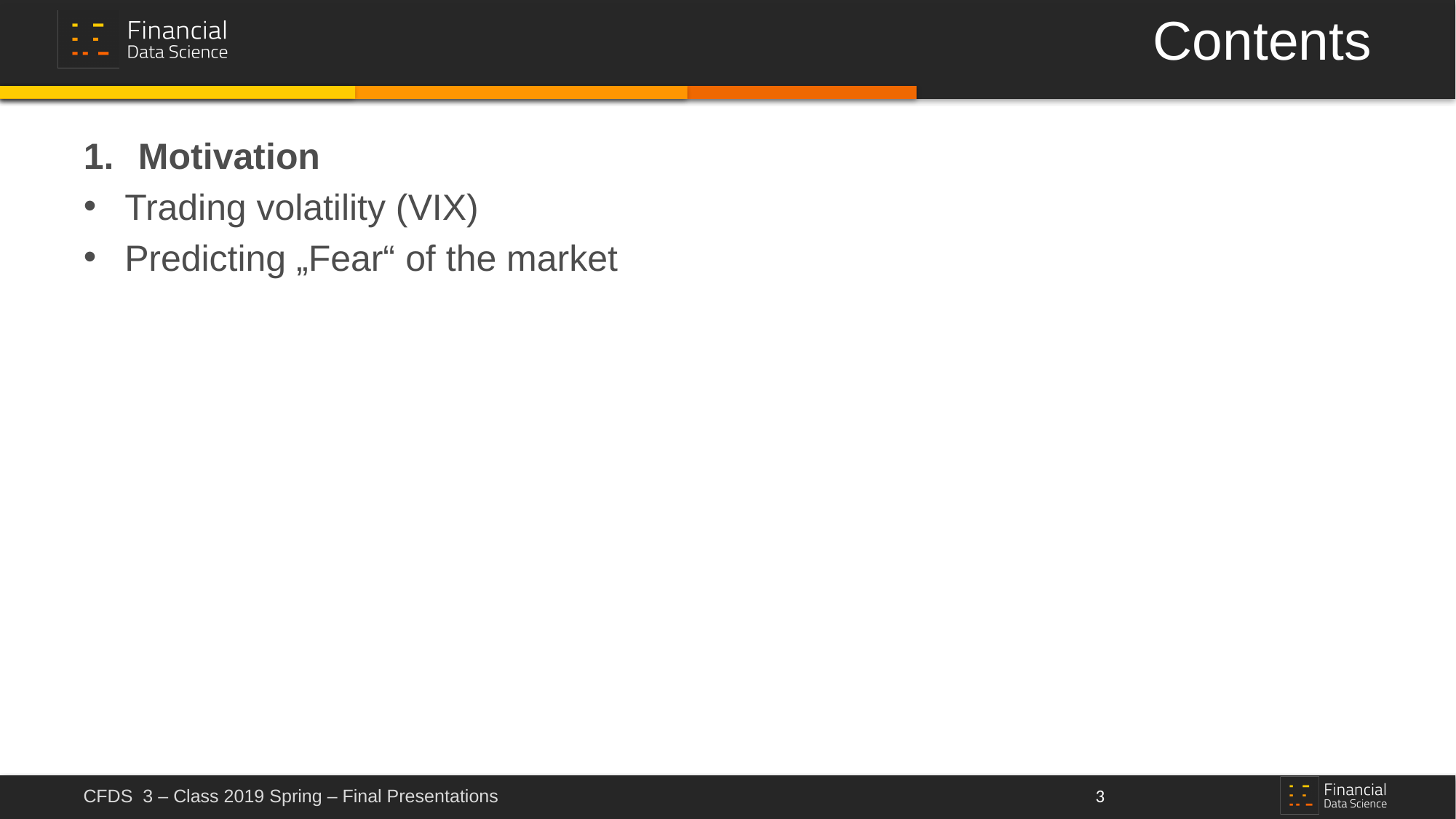

# Contents
Motivation
Trading volatility (VIX)
Predicting „Fear“ of the market
3